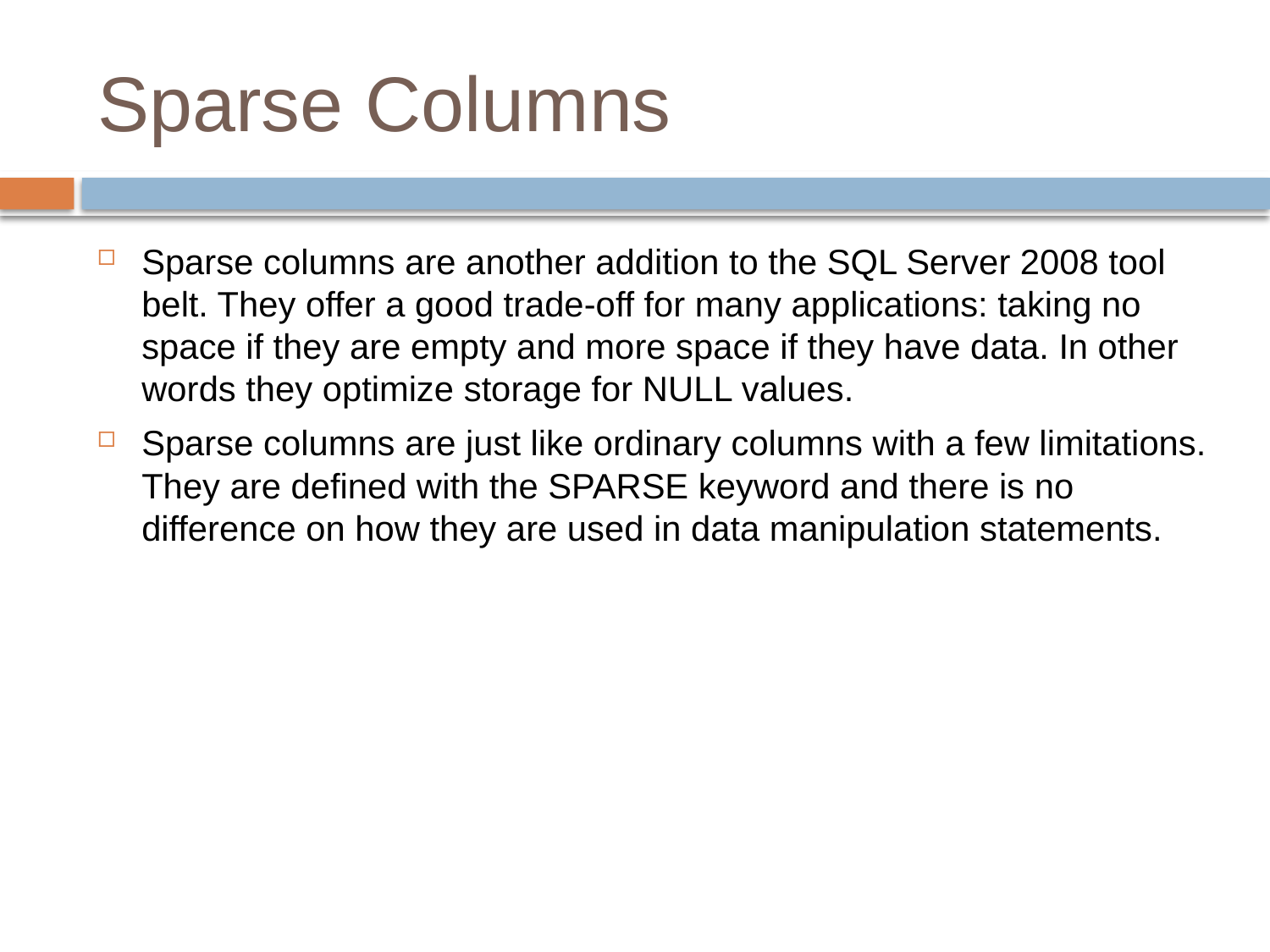

# Sparse Columns
Sparse columns are another addition to the SQL Server 2008 tool belt. They offer a good trade-off for many applications: taking no space if they are empty and more space if they have data. In other words they optimize storage for NULL values.
Sparse columns are just like ordinary columns with a few limitations. They are defined with the SPARSE keyword and there is no difference on how they are used in data manipulation statements.